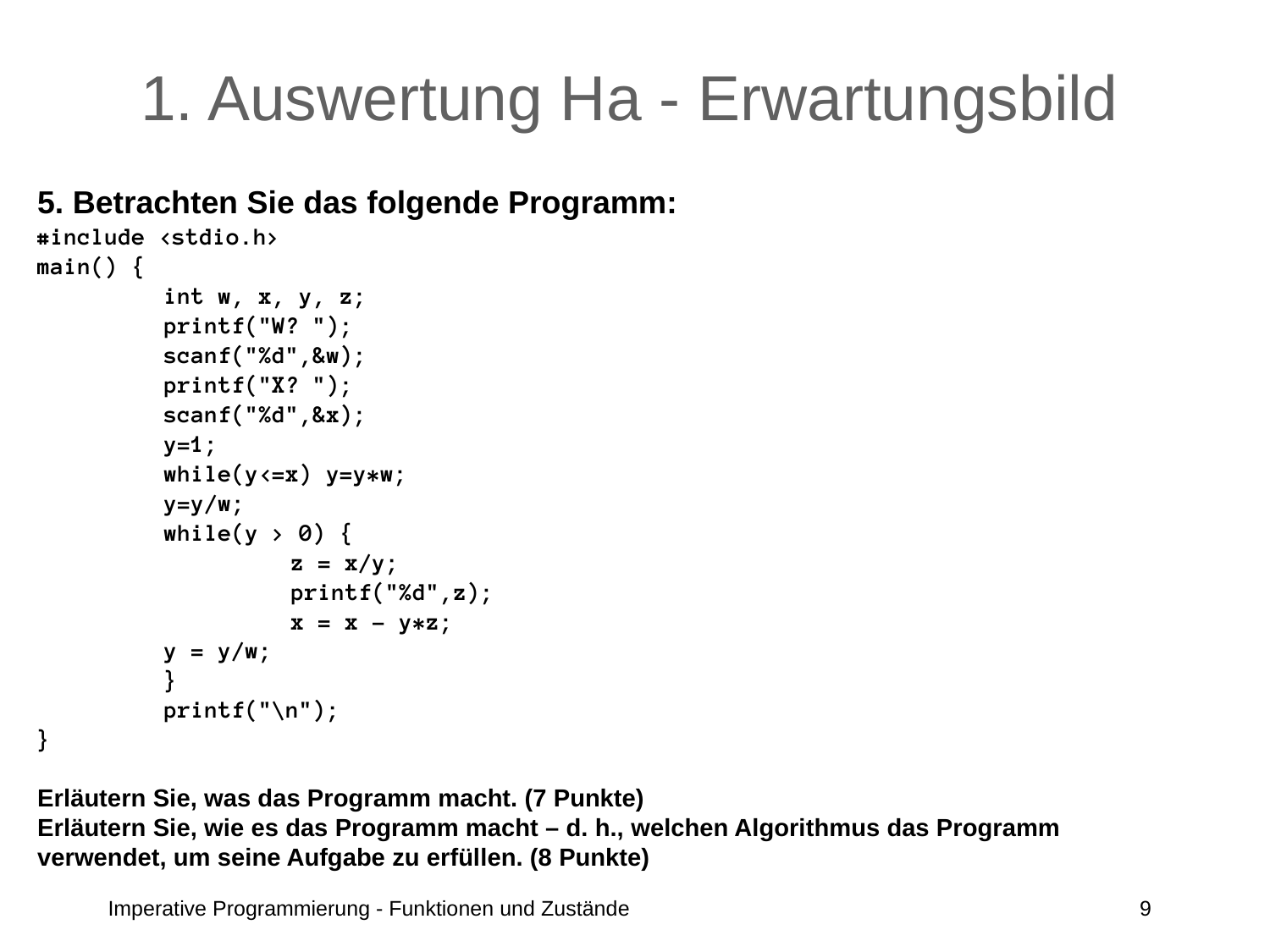

# 1. Auswertung Ha - Erwartungsbild
5. Betrachten Sie das folgende Programm:
#include <stdio.h>
main() {
	int w, x, y, z;
	printf("W? ");
	scanf("%d",&w);
	printf("X? ");
	scanf("%d",&x);
	y=1;
	while(y<=x) y=y*w;
	y=y/w;
	while(y > 0) {
		z = x/y;
		printf("%d",z);
		x = x - y*z;
	y = y/w;
	}
	printf("\n");
}

Erläutern Sie, was das Programm macht. (7 Punkte)
Erläutern Sie, wie es das Programm macht – d. h., welchen Algorithmus das Programm
verwendet, um seine Aufgabe zu erfüllen. (8 Punkte)

Imperative Programmierung - Funktionen und Zustände
9